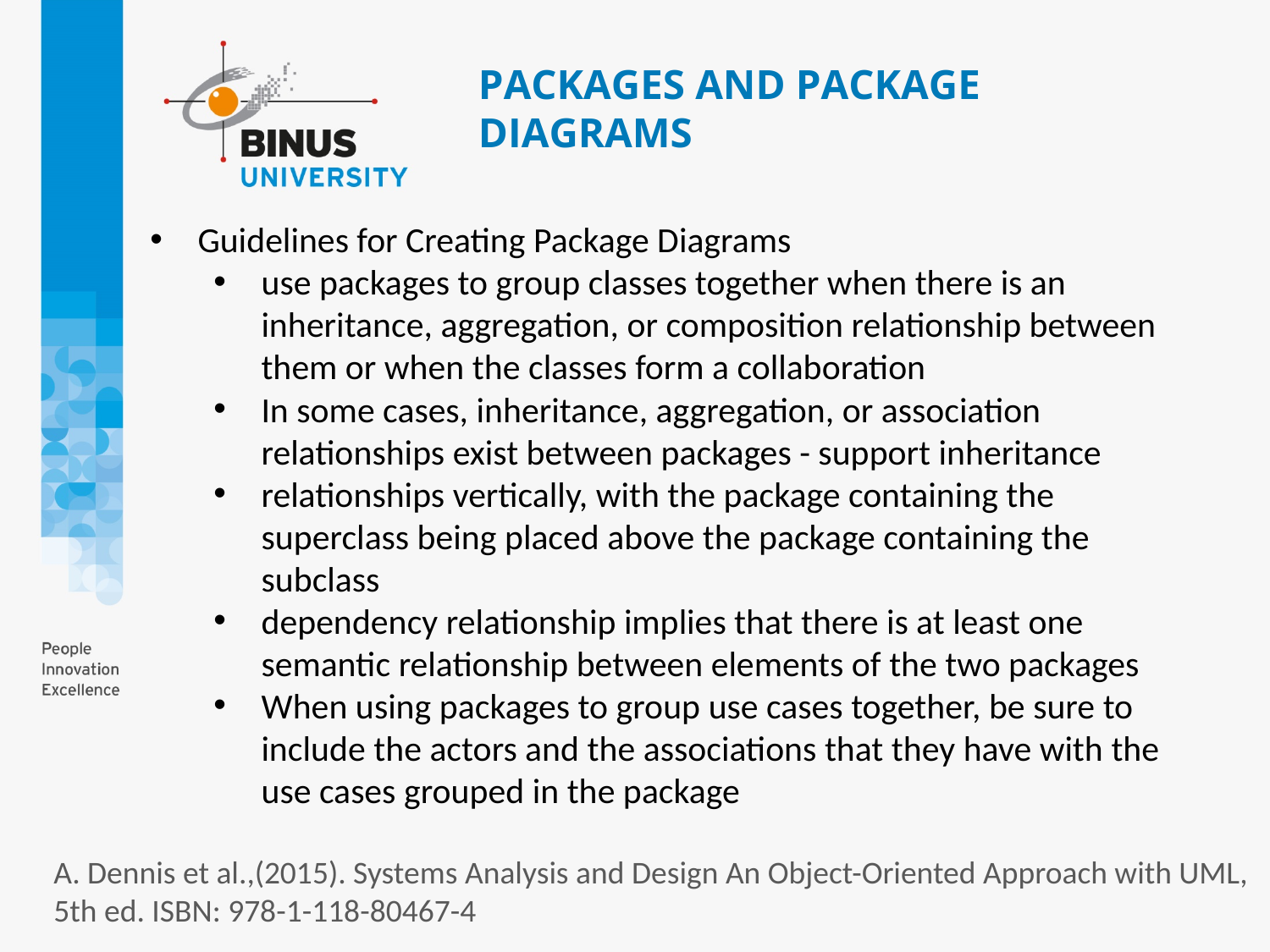

# PACKAGES AND PACKAGE DIAGRAMS
Guidelines for Creating Package Diagrams
use packages to group classes together when there is an inheritance, aggregation, or composition relationship between them or when the classes form a collaboration
In some cases, inheritance, aggregation, or association relationships exist between packages - support inheritance
relationships vertically, with the package containing the superclass being placed above the package containing the subclass
dependency relationship implies that there is at least one semantic relationship between elements of the two packages
When using packages to group use cases together, be sure to include the actors and the associations that they have with the use cases grouped in the package
A. Dennis et al.,(2015). Systems Analysis and Design An Object-Oriented Approach with UML, 5th ed. ISBN: 978-1-118-80467-4